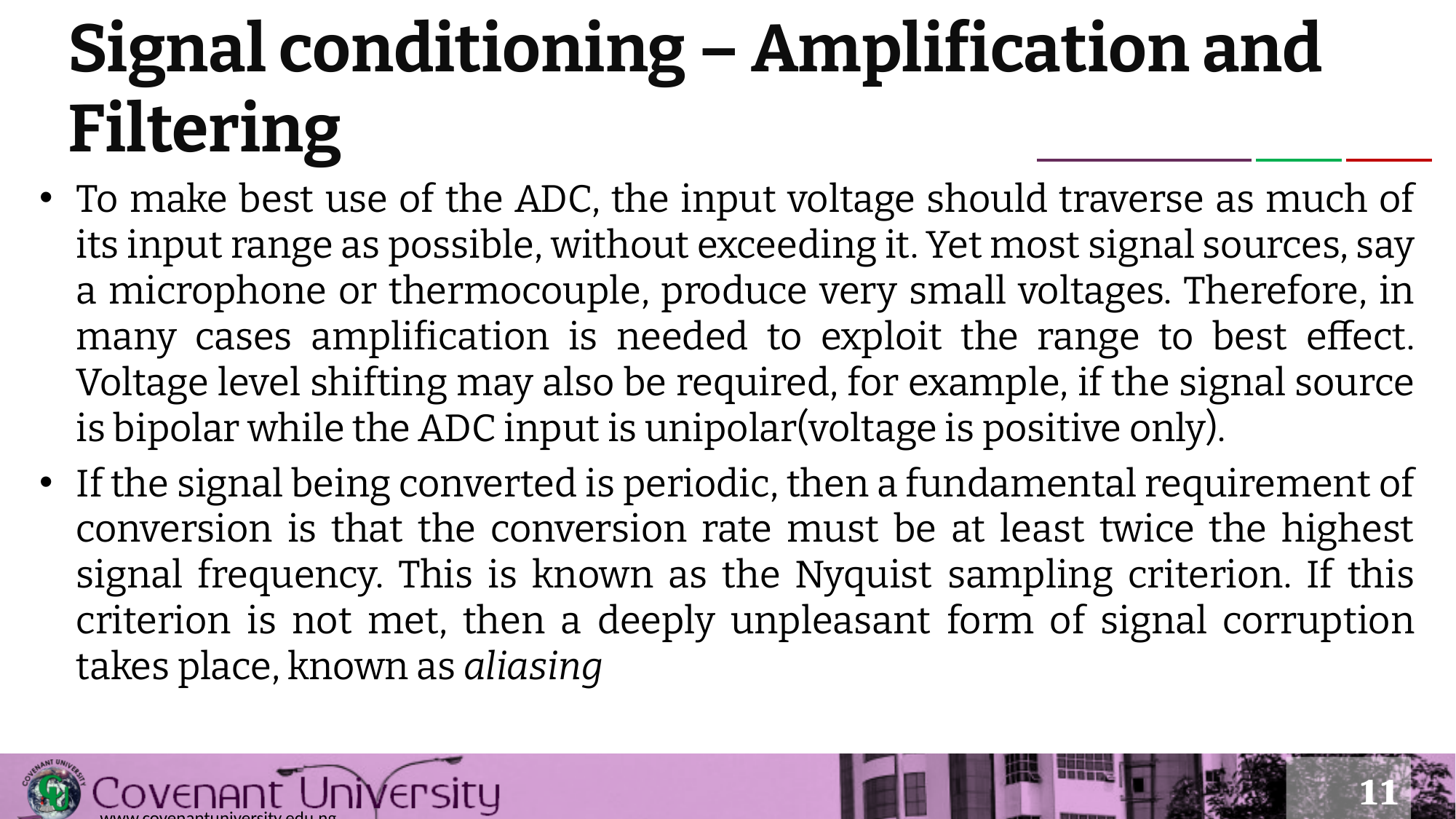

# Signal conditioning – Amplification and Filtering
To make best use of the ADC, the input voltage should traverse as much of its input range as possible, without exceeding it. Yet most signal sources, say a microphone or thermocouple, produce very small voltages. Therefore, in many cases amplification is needed to exploit the range to best effect. Voltage level shifting may also be required, for example, if the signal source is bipolar while the ADC input is unipolar(voltage is positive only).
If the signal being converted is periodic, then a fundamental requirement of conversion is that the conversion rate must be at least twice the highest signal frequency. This is known as the Nyquist sampling criterion. If this criterion is not met, then a deeply unpleasant form of signal corruption takes place, known as aliasing